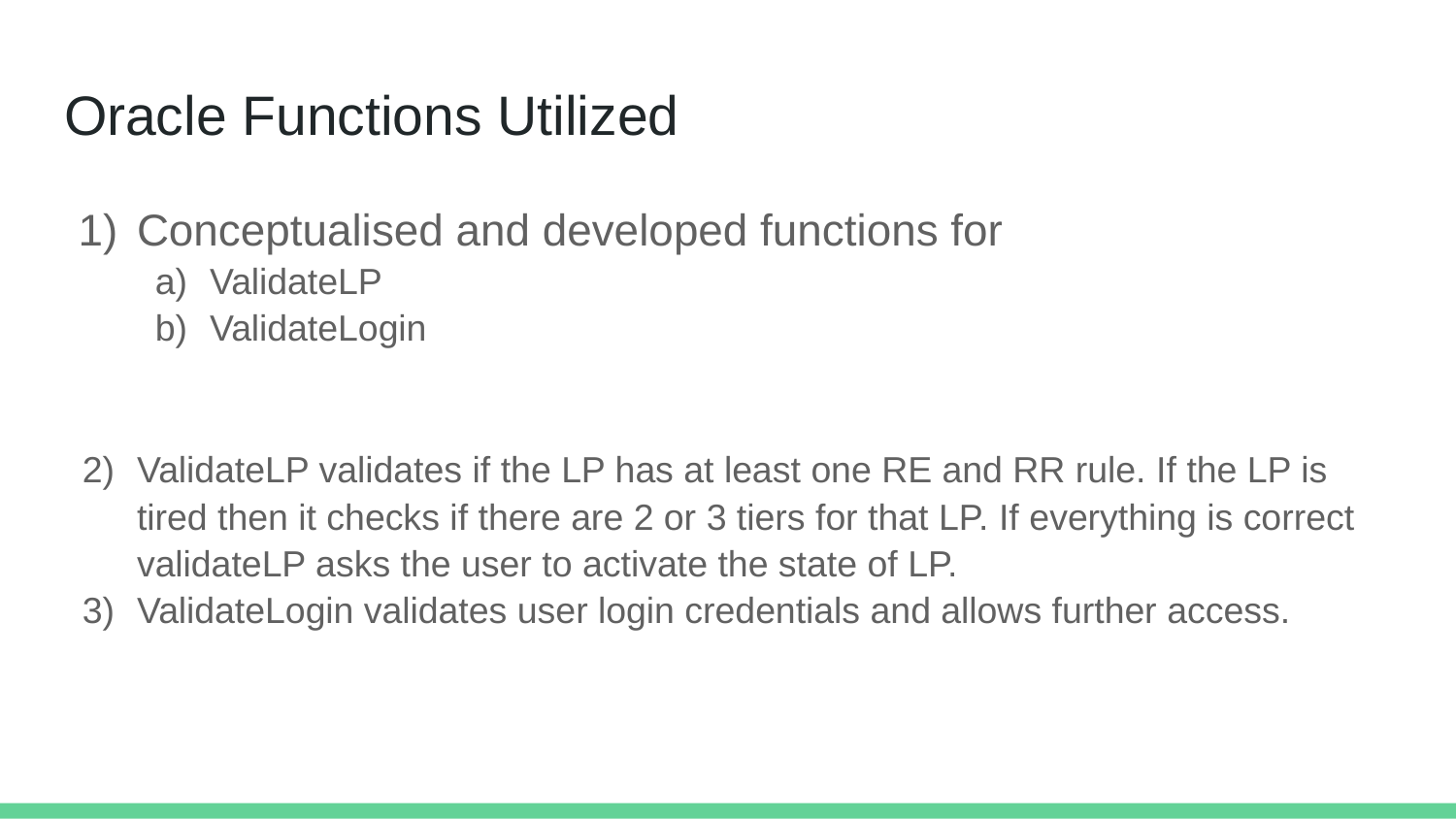

# Oracle Functions Utilized
Conceptualised and developed functions for
ValidateLP
ValidateLogin

ValidateLP validates if the LP has at least one RE and RR rule. If the LP is tired then it checks if there are 2 or 3 tiers for that LP. If everything is correct validateLP asks the user to activate the state of LP.
ValidateLogin validates user login credentials and allows further access.